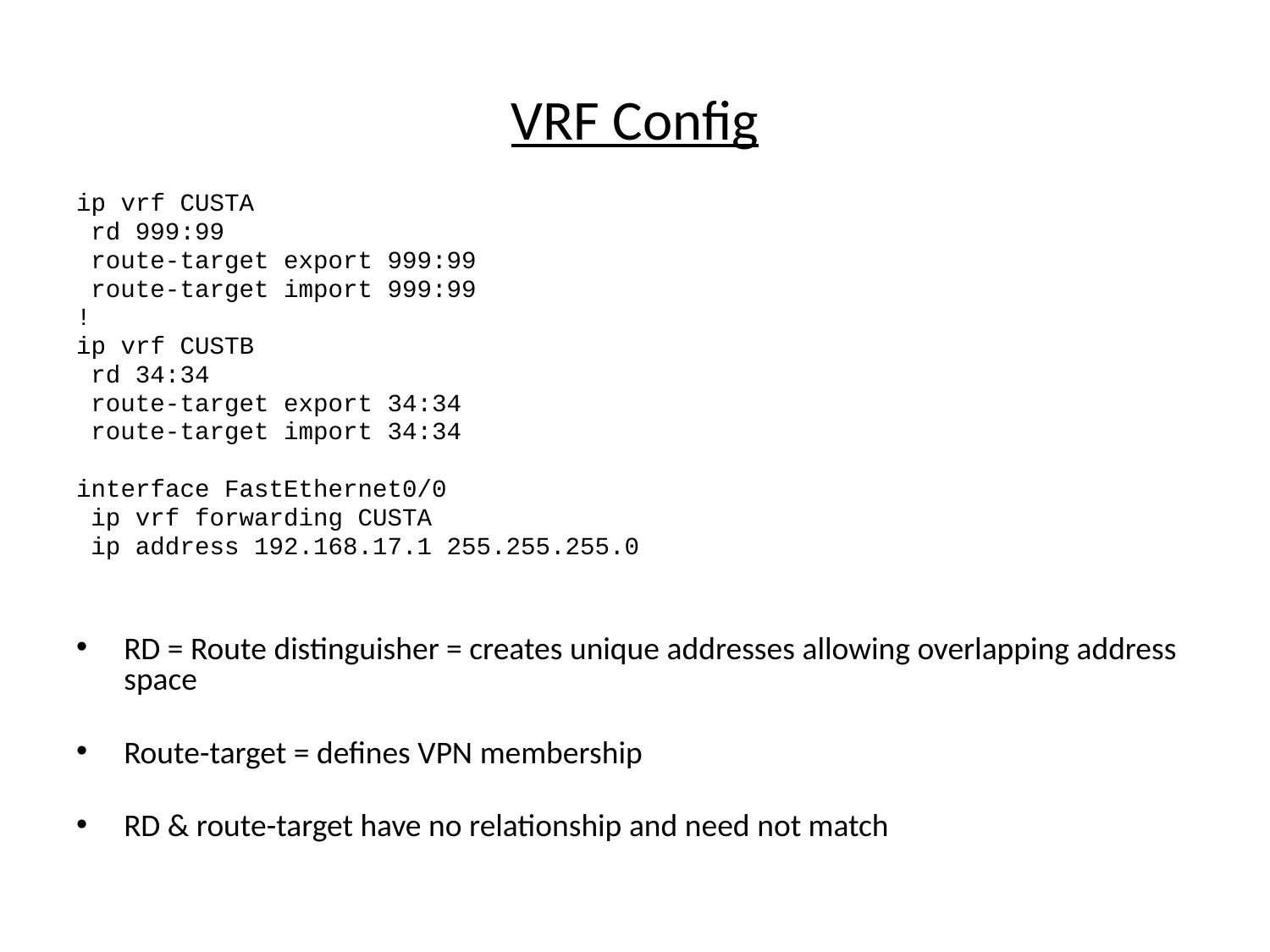

# VRF Config
ip vrf CUSTA
 rd 999:99
 route-target export 999:99
 route-target import 999:99
!
ip vrf CUSTB
 rd 34:34
 route-target export 34:34
 route-target import 34:34

interface FastEthernet0/0
 ip vrf forwarding CUSTA
 ip address 192.168.17.1 255.255.255.0

RD = Route distinguisher = creates unique addresses allowing overlapping address space

Route-target = defines VPN membership

RD & route-target have no relationship and need not match